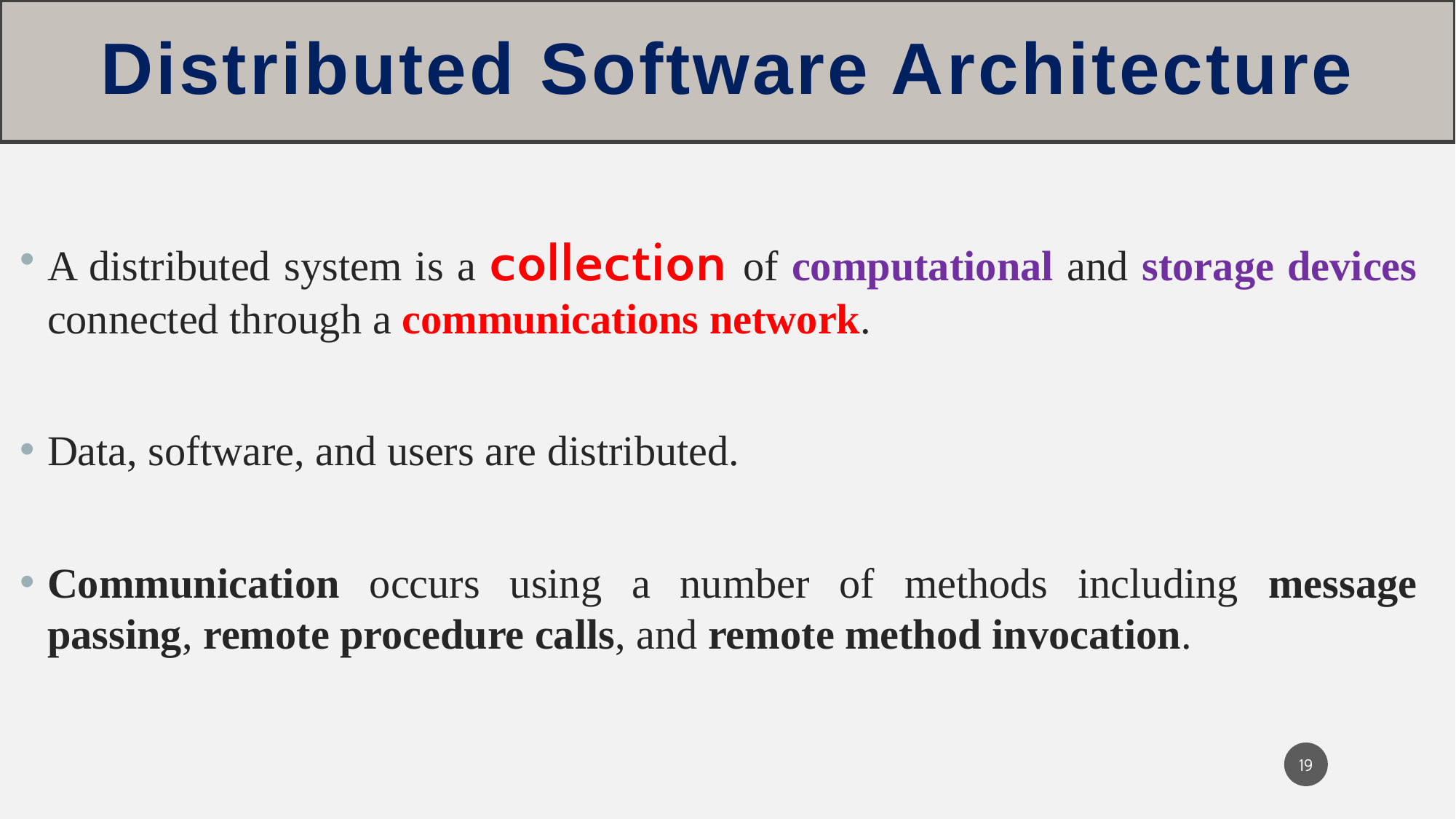

# Distributed Software Architecture
A distributed system is a collection of computational and storage devices connected through a communications network.

Data, software, and users are distributed.

Communication occurs using a number of methods including message passing, remote procedure calls, and remote method invocation.
19